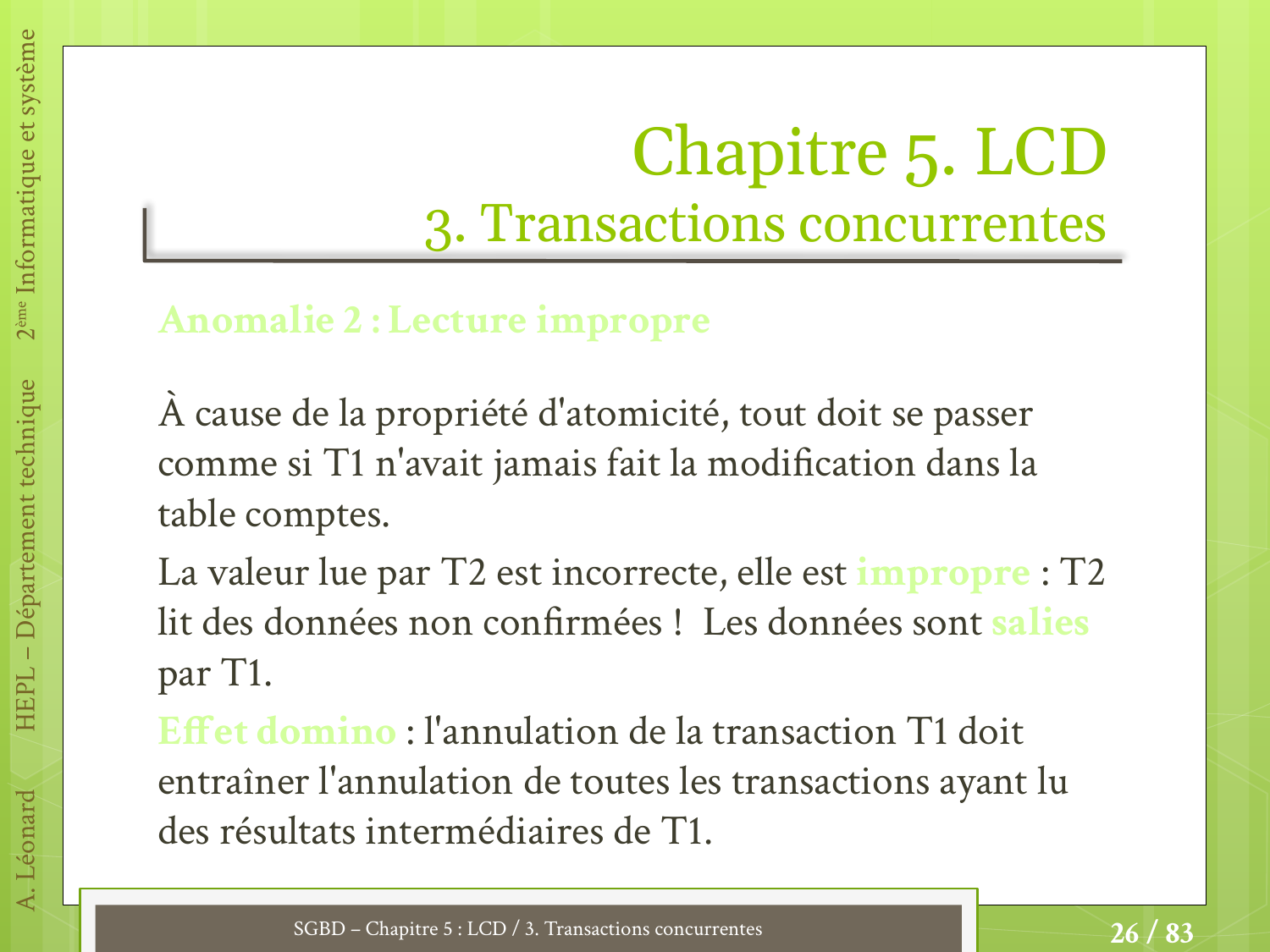

# Chapitre 5. LCD 3. Transactions concurrentes
Anomalie 2 : Lecture impropre

À cause de la propriété d'atomicité, tout doit se passer comme si T1 n'avait jamais fait la modification dans la table comptes.
La valeur lue par T2 est incorrecte, elle est impropre : T2 lit des données non confirmées !  Les données sont salies par T1.
Effet domino : l'annulation de la transaction T1 doit entraîner l'annulation de toutes les transactions ayant lu des résultats intermédiaires de T1.

SGBD – Chapitre 5 : LCD / 3. Transactions concurrentes